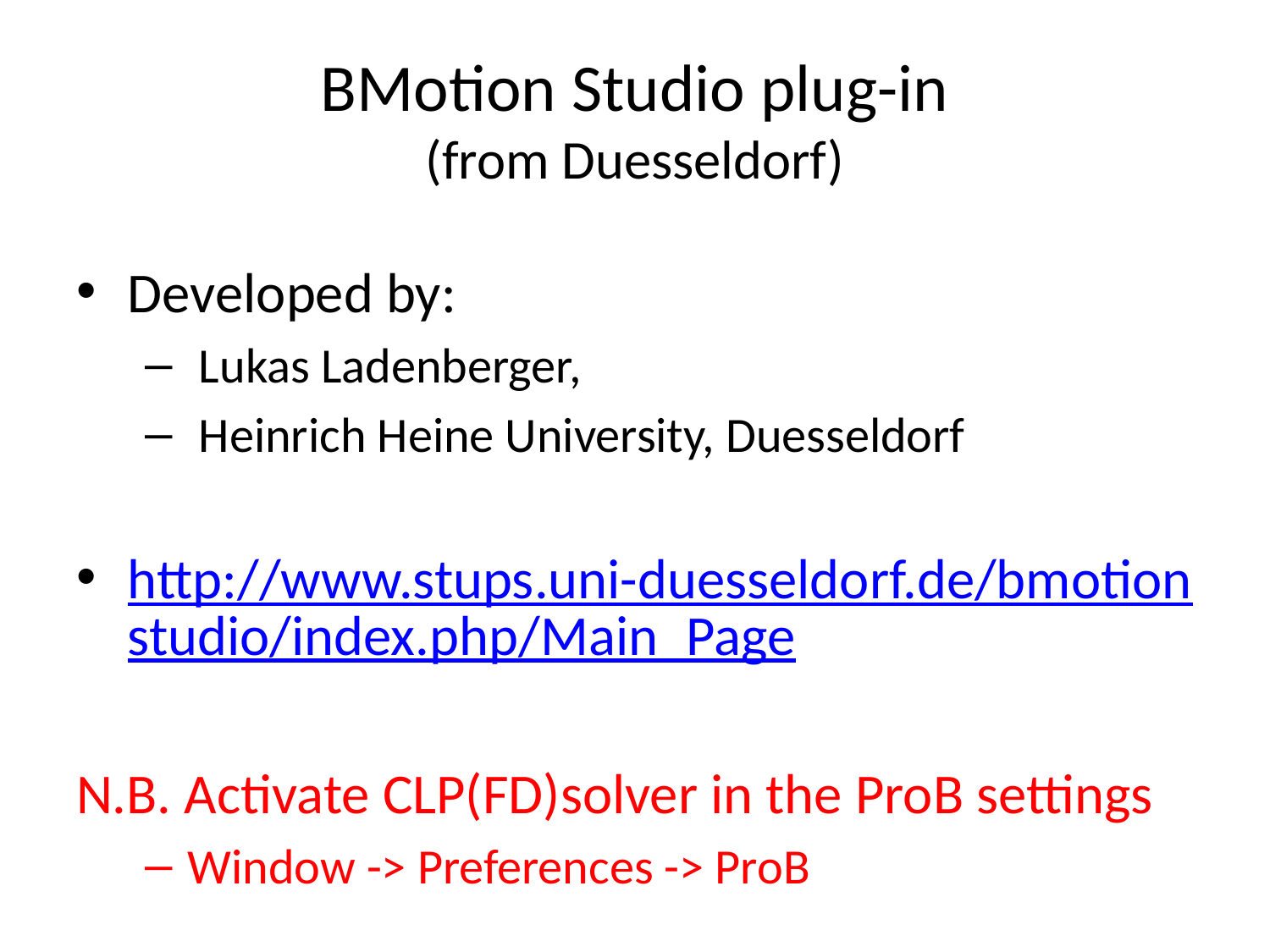

# BMotion Studio plug-in (from Duesseldorf)
Developed by:
 Lukas Ladenberger,
 Heinrich Heine University, Duesseldorf

http://www.stups.uni-duesseldorf.de/bmotionstudio/index.php/Main_Page

N.B. Activate CLP(FD)solver in the ProB settings
Window -> Preferences -> ProB